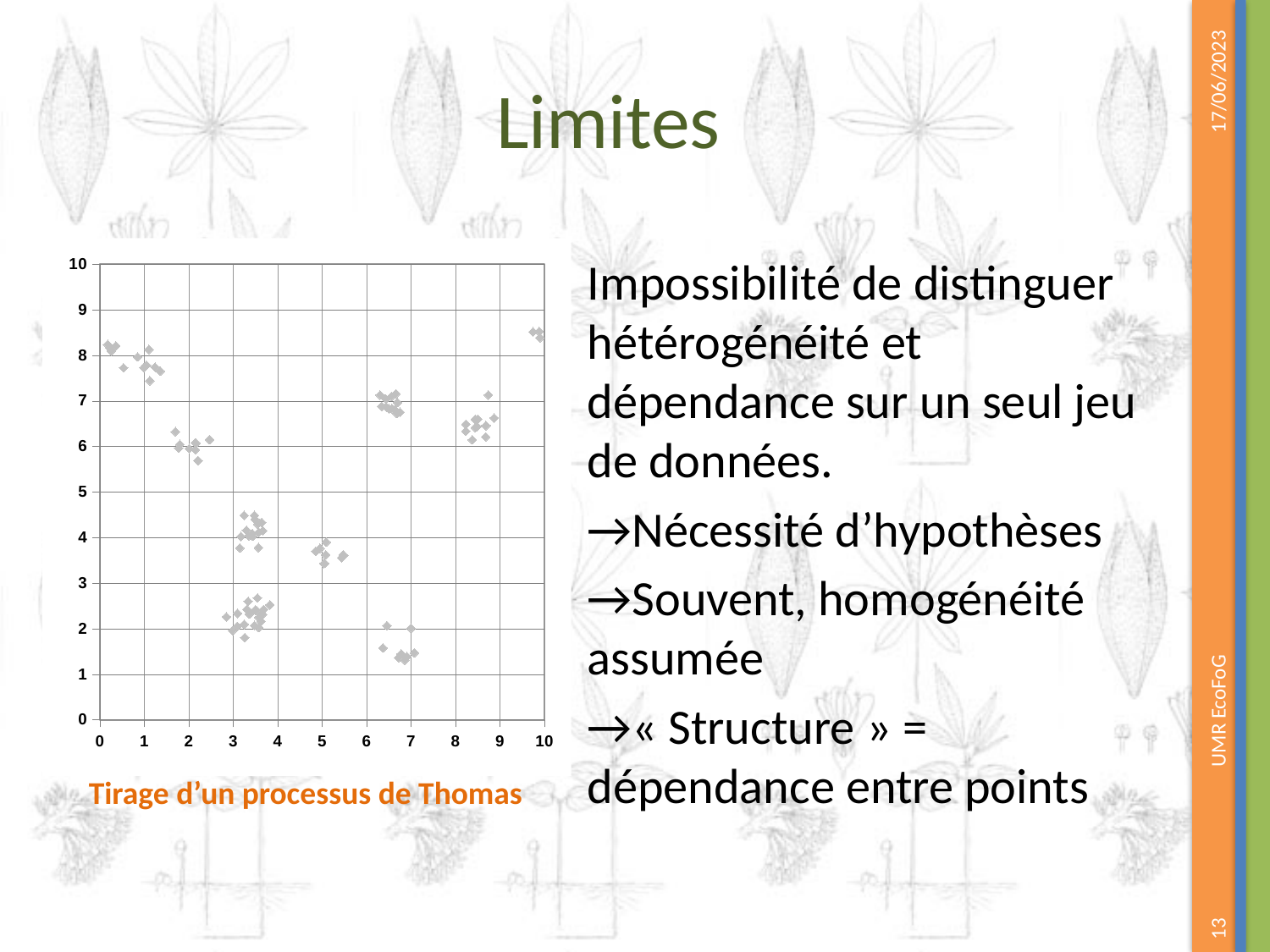

# Limites
17/06/2023
Impossibilité de distinguer hétérogénéité et dépendance sur un seul jeu de données.
→Nécessité d’hypothèses
→Souvent, homogénéité assumée
→« Structure » = dépendance entre points

### Chart

| Category |  |
|---|---|
UMR EcoFoG
Tirage d’un processus de Thomas
13